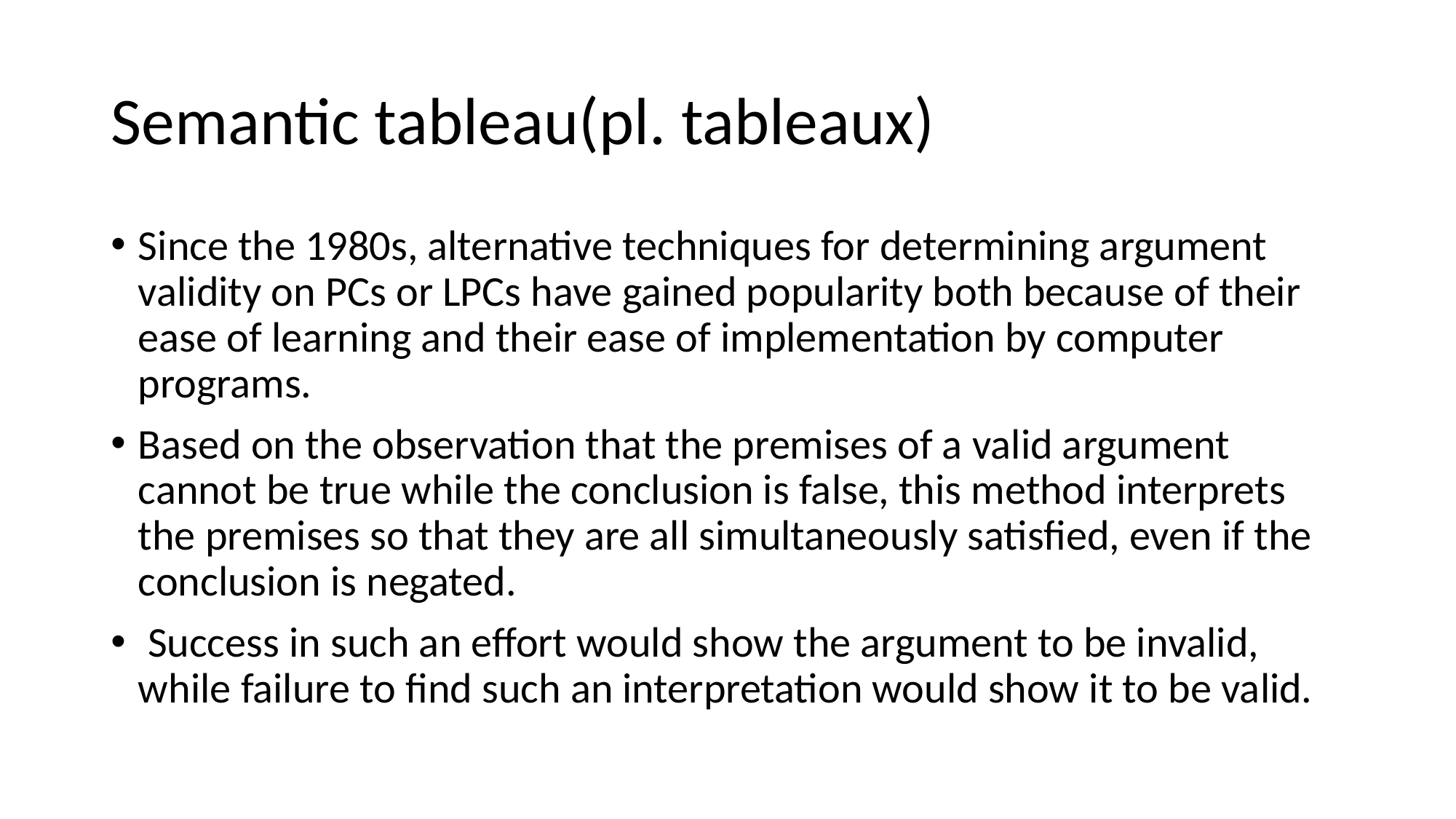

# Semantic tableau(pl. tableaux)
Since the 1980s, alternative techniques for determining argument validity on PCs or LPCs have gained popularity both because of their ease of learning and their ease of implementation by computer programs.
Based on the observation that the premises of a valid argument cannot be true while the conclusion is false, this method interprets the premises so that they are all simultaneously satisfied, even if the conclusion is negated.
 Success in such an effort would show the argument to be invalid, while failure to find such an interpretation would show it to be valid.